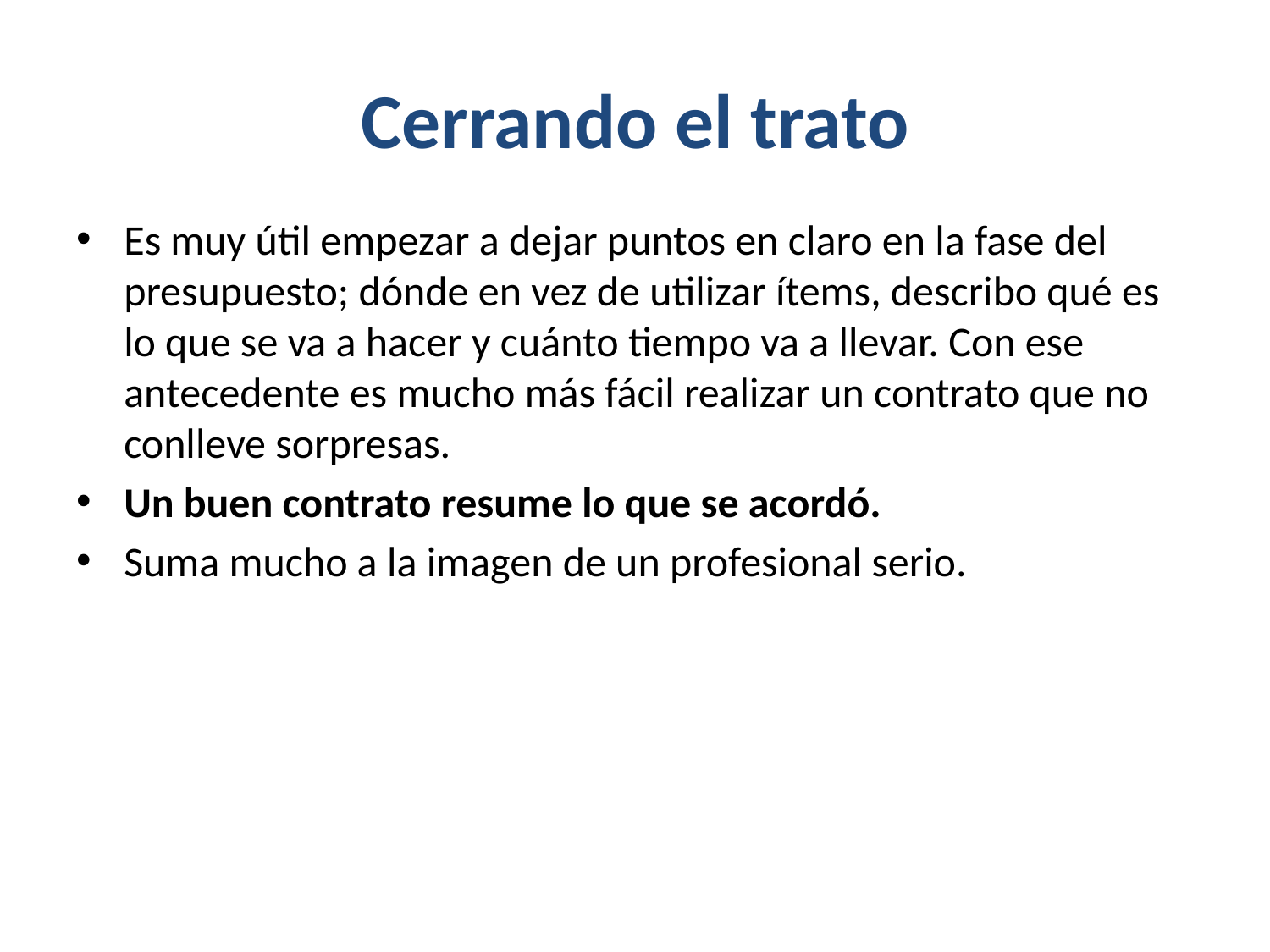

# Cerrando el trato
Es muy útil empezar a dejar puntos en claro en la fase del presupuesto; dónde en vez de utilizar ítems, describo qué es lo que se va a hacer y cuánto tiempo va a llevar. Con ese antecedente es mucho más fácil realizar un contrato que no conlleve sorpresas.
Un buen contrato resume lo que se acordó.
Suma mucho a la imagen de un profesional serio.